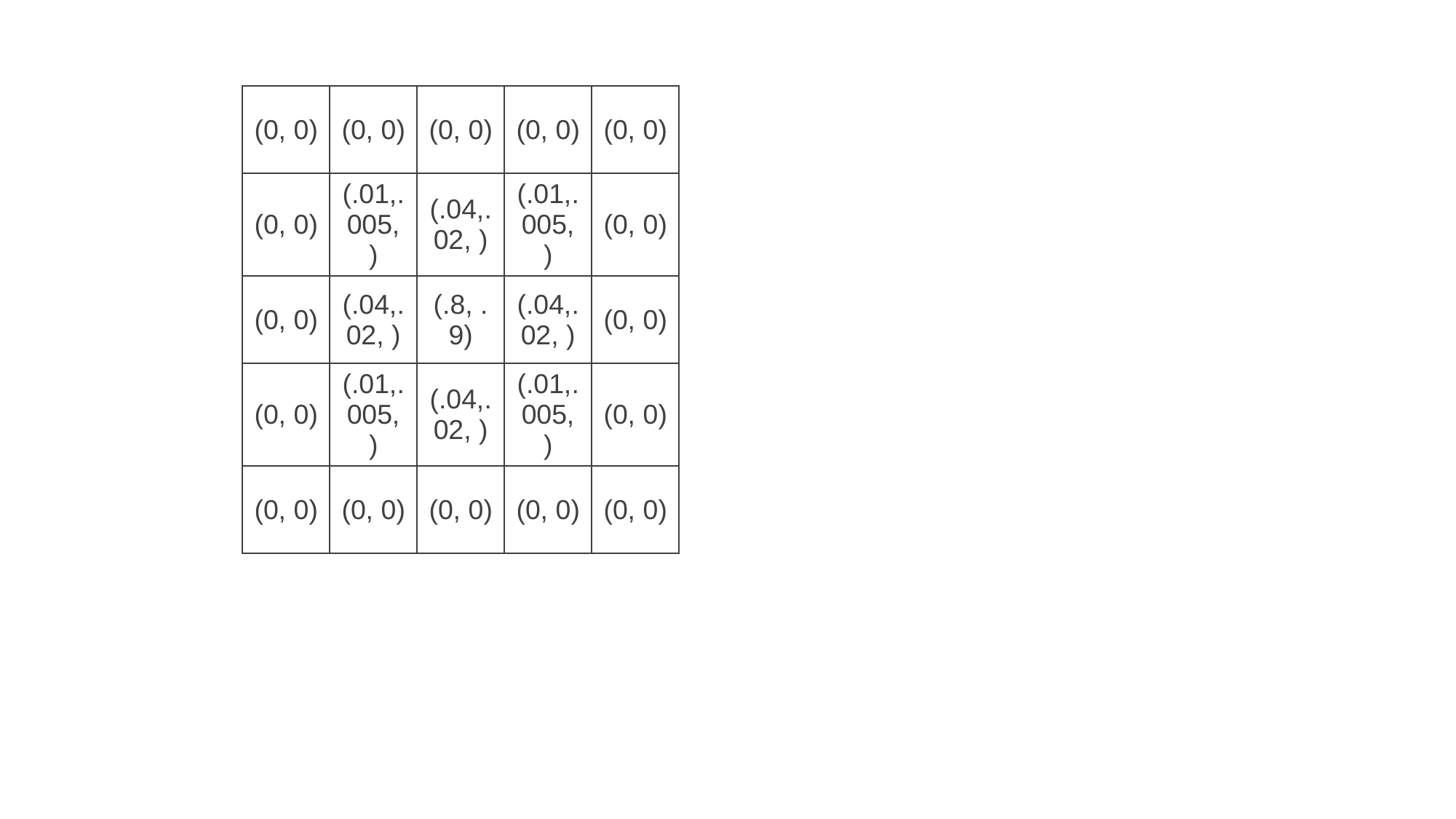

| (0, 0) | (0, 0) | (0, 0) | (0, 0) | (0, 0) |
| --- | --- | --- | --- | --- |
| (0, 0) | (.01,.005, ) | (.04,.02, ) | (.01,.005, ) | (0, 0) |
| (0, 0) | (.04,.02, ) | (.8, .9) | (.04,.02, ) | (0, 0) |
| (0, 0) | (.01,.005, ) | (.04,.02, ) | (.01,.005, ) | (0, 0) |
| (0, 0) | (0, 0) | (0, 0) | (0, 0) | (0, 0) |